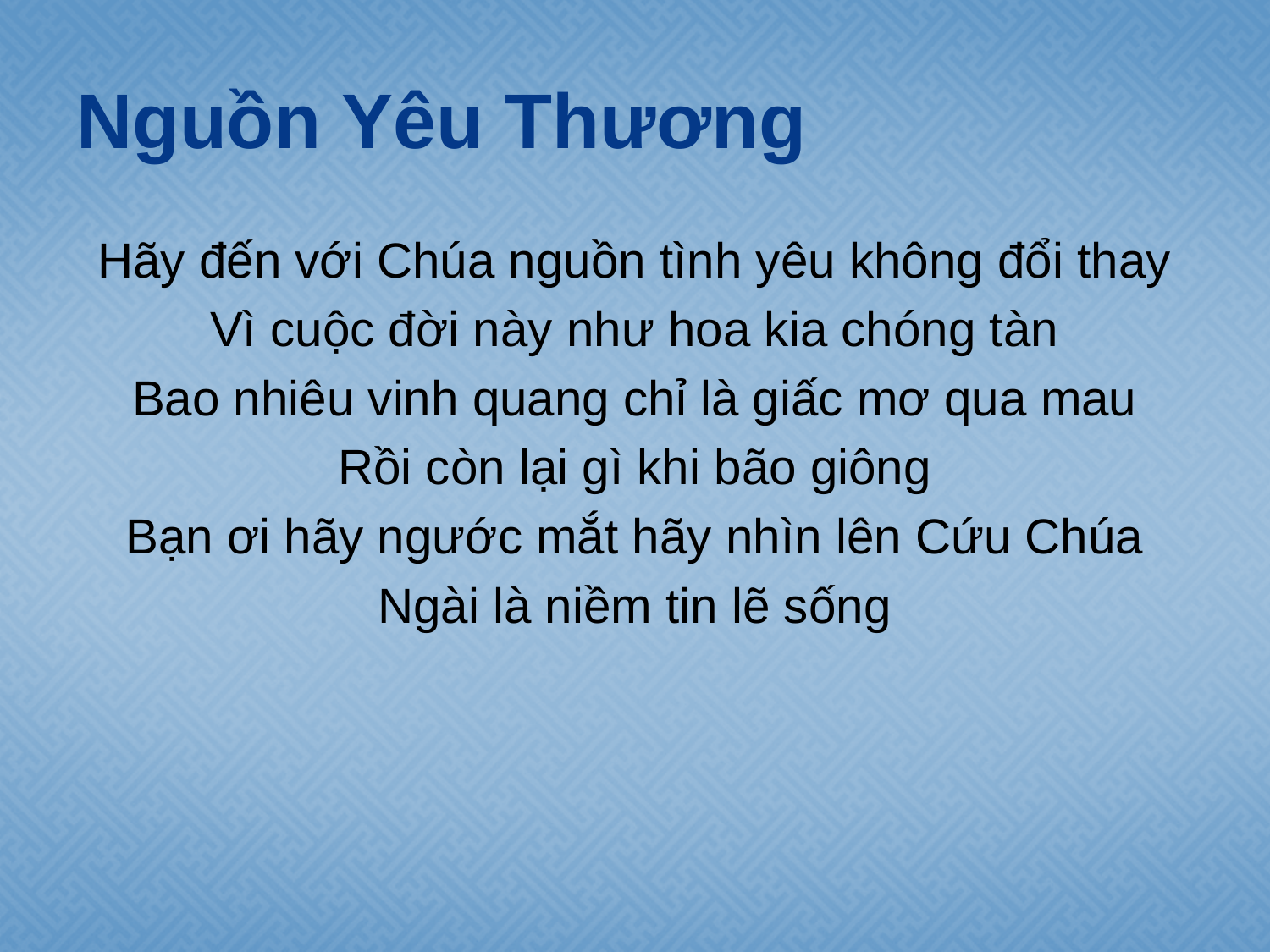

# Nguồn Yêu Thương
Hãy đến với Chúa nguồn tình yêu không đổi thay
Vì cuộc đời này như hoa kia chóng tàn
Bao nhiêu vinh quang chỉ là giấc mơ qua mau
Rồi còn lại gì khi bão giông
Bạn ơi hãy ngước mắt hãy nhìn lên Cứu Chúa
Ngài là niềm tin lẽ sống